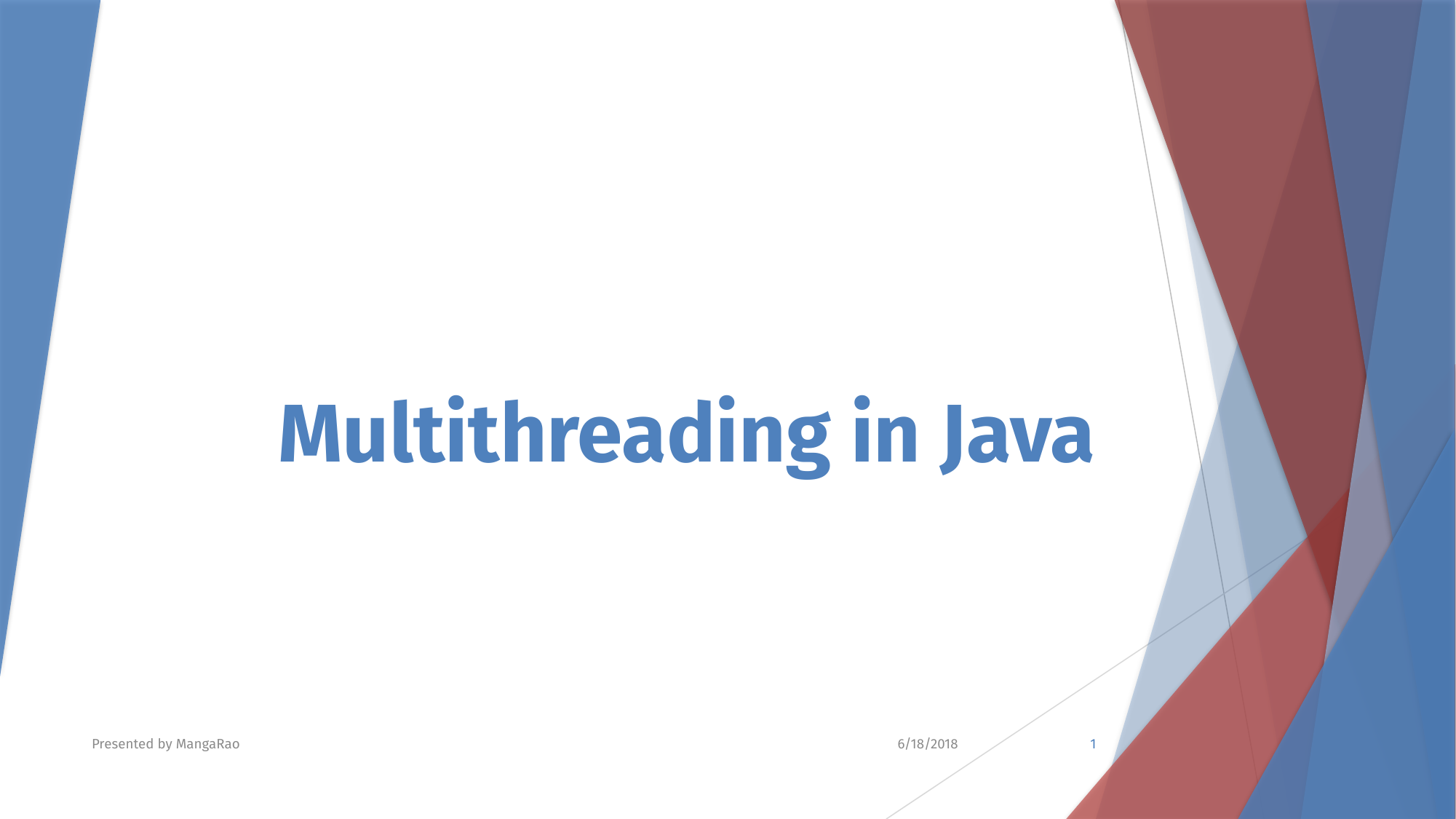

# Multithreading in Java
Presented by MangaRao
6/18/2018
1